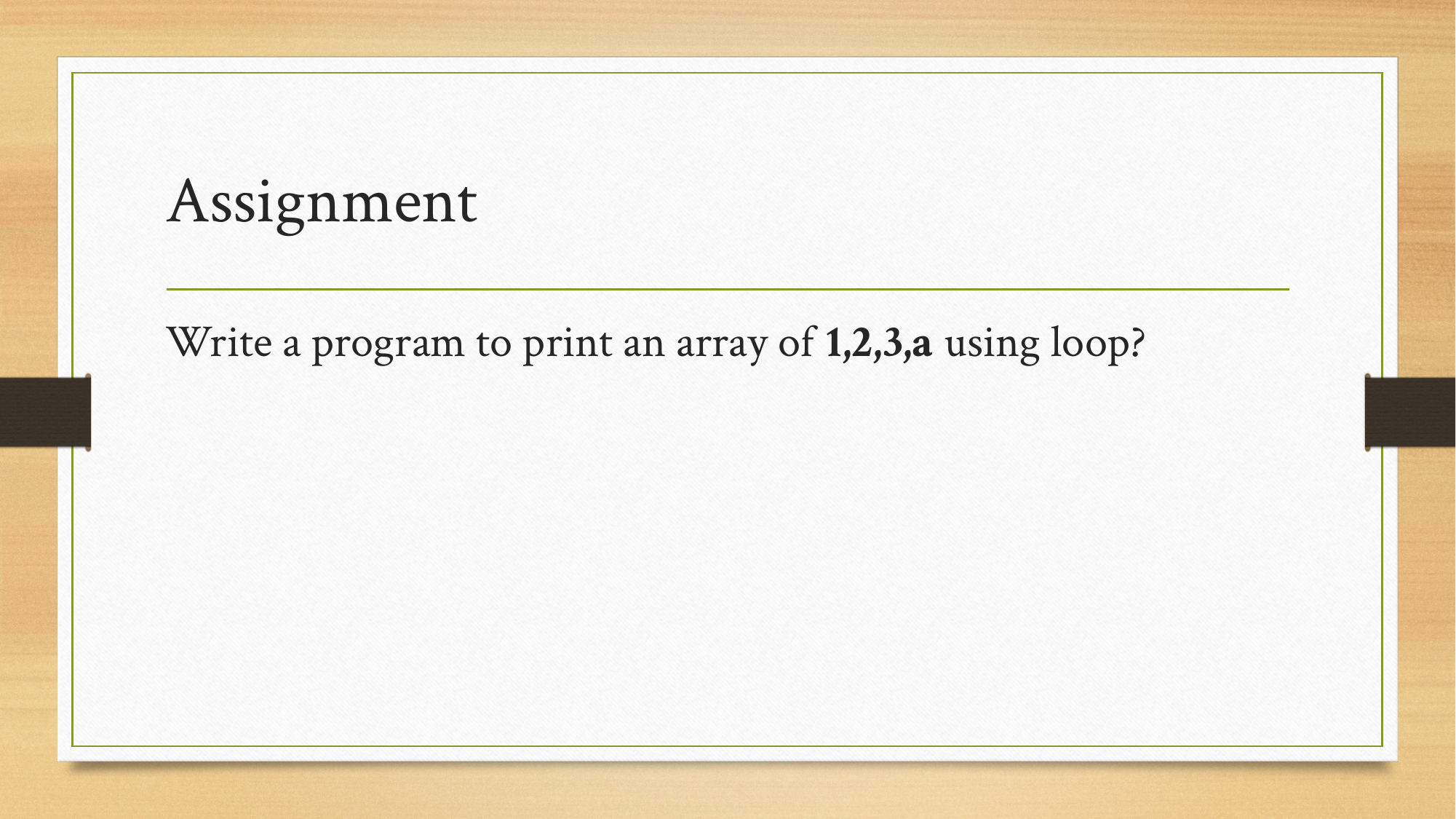

# Assignment
Write a program to print an array of 1,2,3,a using loop?